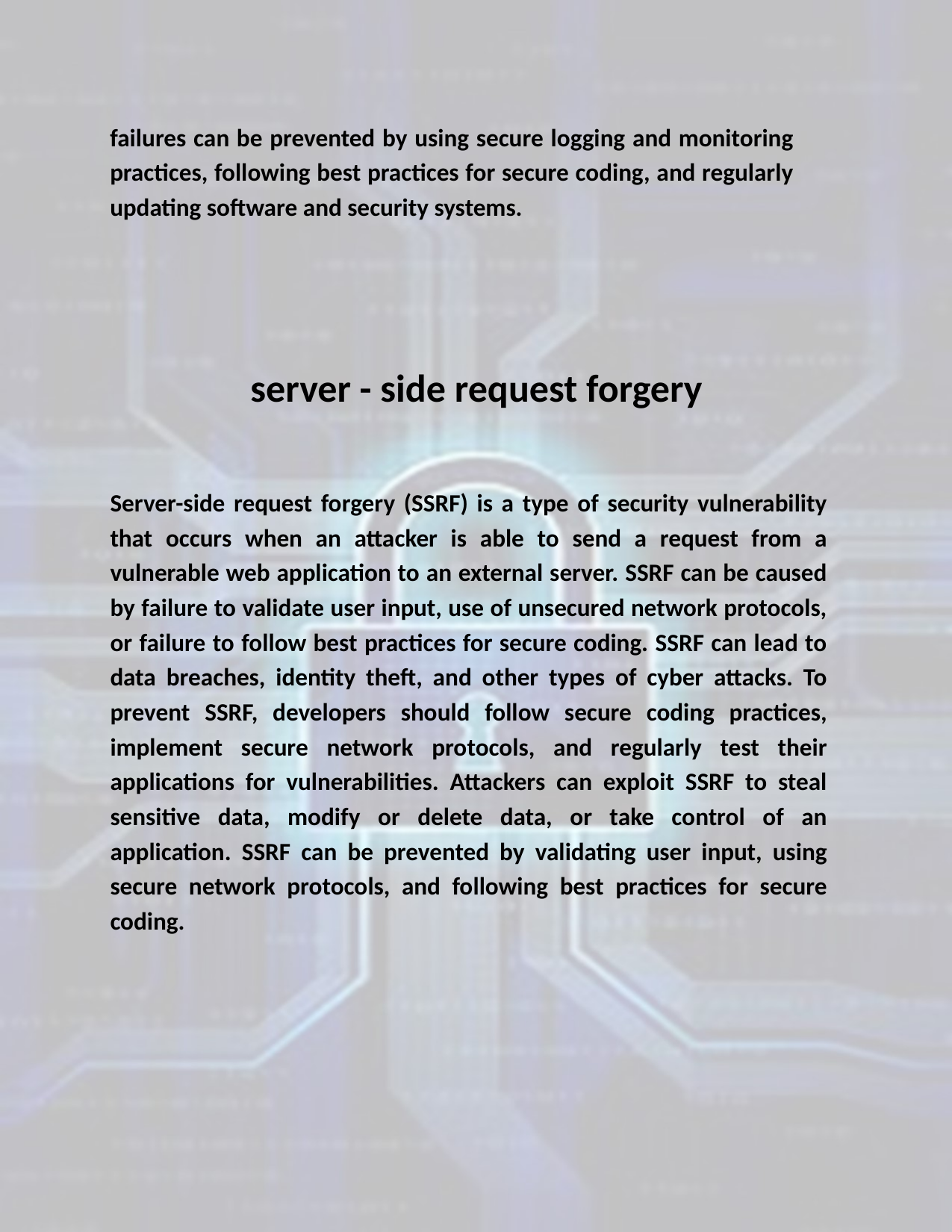

failures can be prevented by using secure logging and monitoring practices, following best practices for secure coding, and regularly updating software and security systems.
server - side request forgery
Server-side request forgery (SSRF) is a type of security vulnerability that occurs when an attacker is able to send a request from a vulnerable web application to an external server. SSRF can be caused by failure to validate user input, use of unsecured network protocols, or failure to follow best practices for secure coding. SSRF can lead to data breaches, identity theft, and other types of cyber attacks. To prevent SSRF, developers should follow secure coding practices, implement secure network protocols, and regularly test their applications for vulnerabilities. Attackers can exploit SSRF to steal sensitive data, modify or delete data, or take control of an application. SSRF can be prevented by validating user input, using secure network protocols, and following best practices for secure coding.